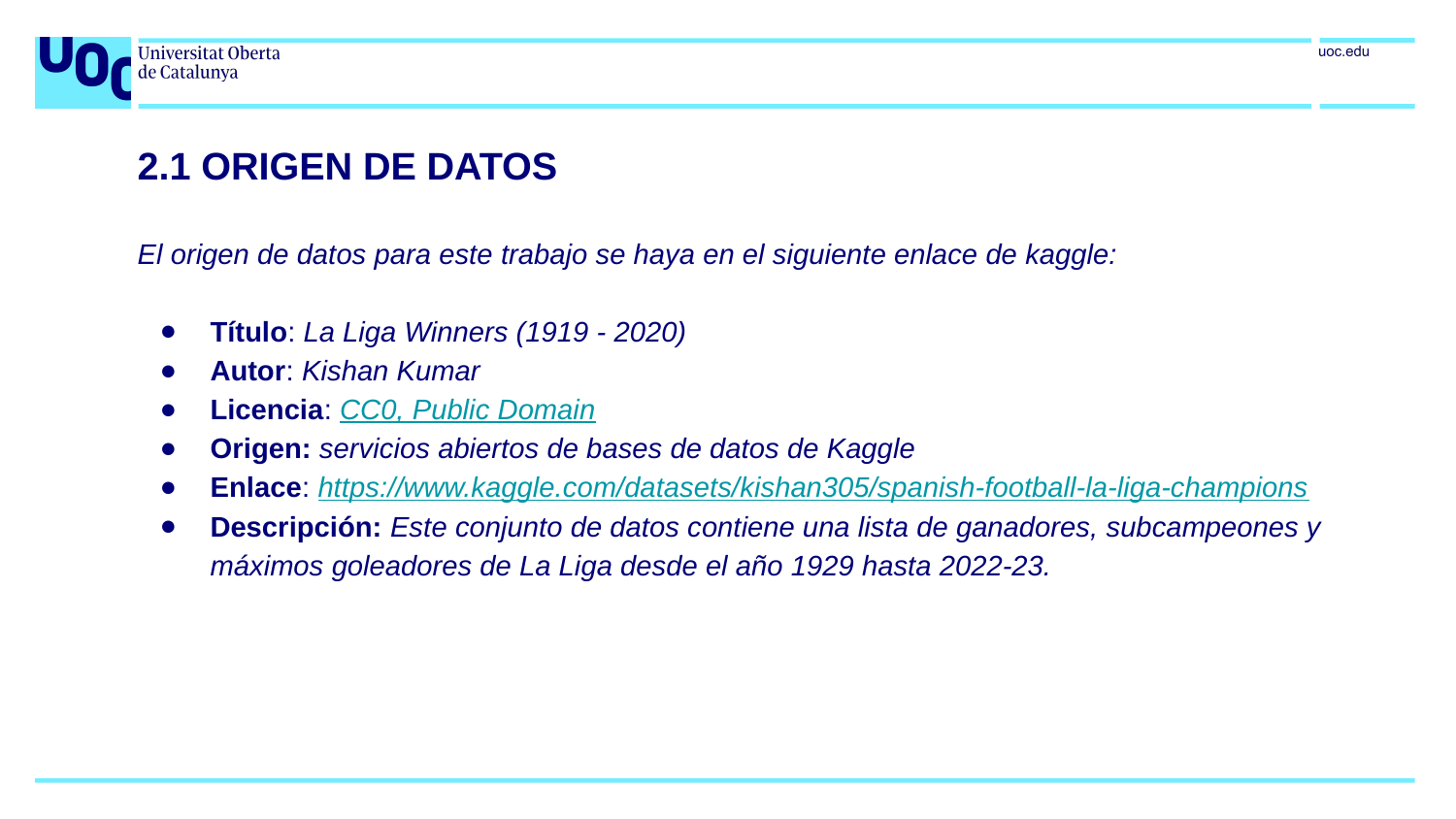

# 2.1 ORIGEN DE DATOS
El origen de datos para este trabajo se haya en el siguiente enlace de kaggle:

Título: La Liga Winners (1919 - 2020)
Autor: Kishan Kumar
Licencia: CC0, Public Domain
Origen: servicios abiertos de bases de datos de Kaggle
Enlace: https://www.kaggle.com/datasets/kishan305/spanish-football-la-liga-champions
Descripción: Este conjunto de datos contiene una lista de ganadores, subcampeones y máximos goleadores de La Liga desde el año 1929 hasta 2022-23.